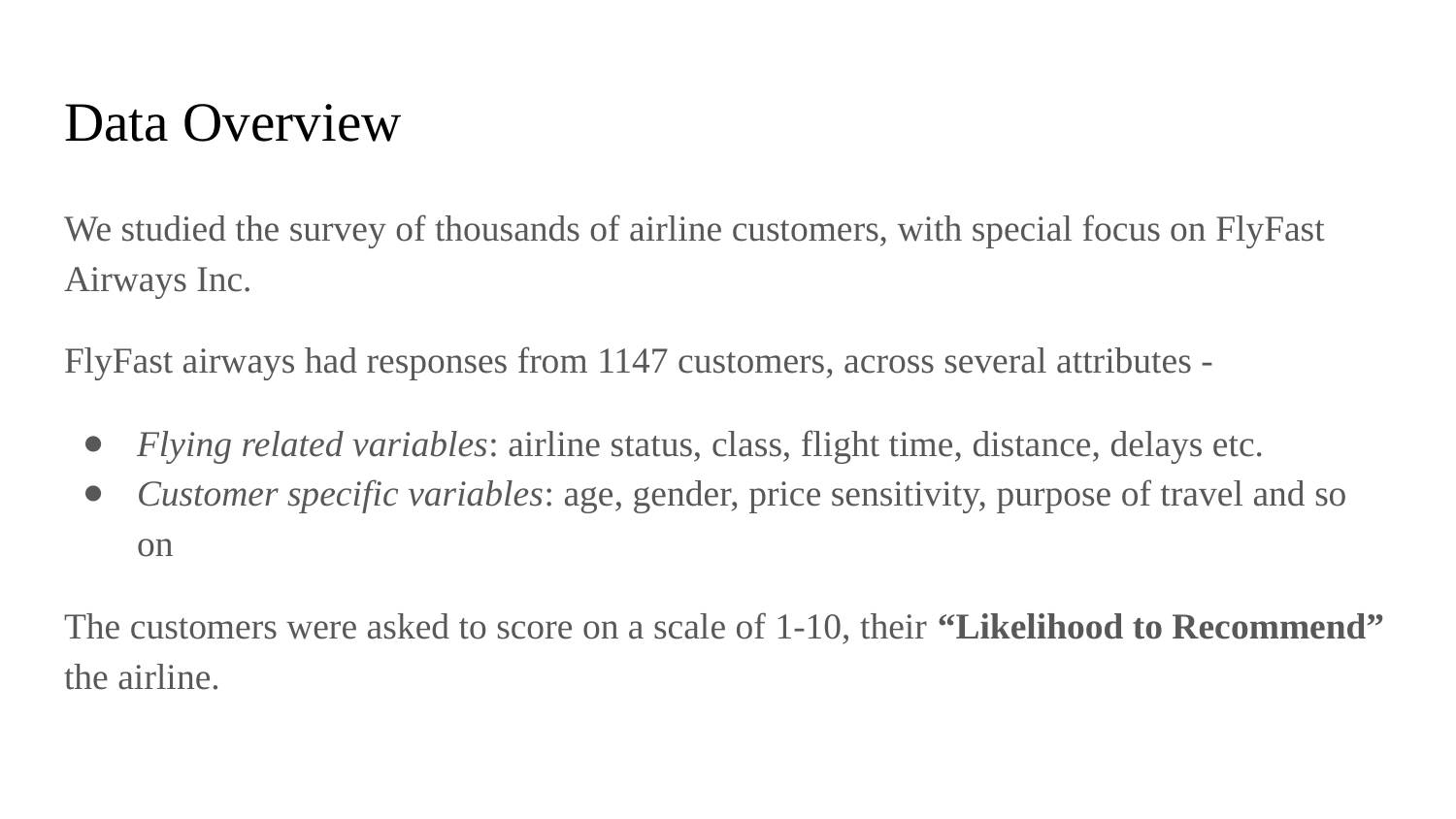

# Data Overview
We studied the survey of thousands of airline customers, with special focus on FlyFast Airways Inc.
FlyFast airways had responses from 1147 customers, across several attributes -
Flying related variables: airline status, class, flight time, distance, delays etc.
Customer specific variables: age, gender, price sensitivity, purpose of travel and so on
The customers were asked to score on a scale of 1-10, their “Likelihood to Recommend” the airline.